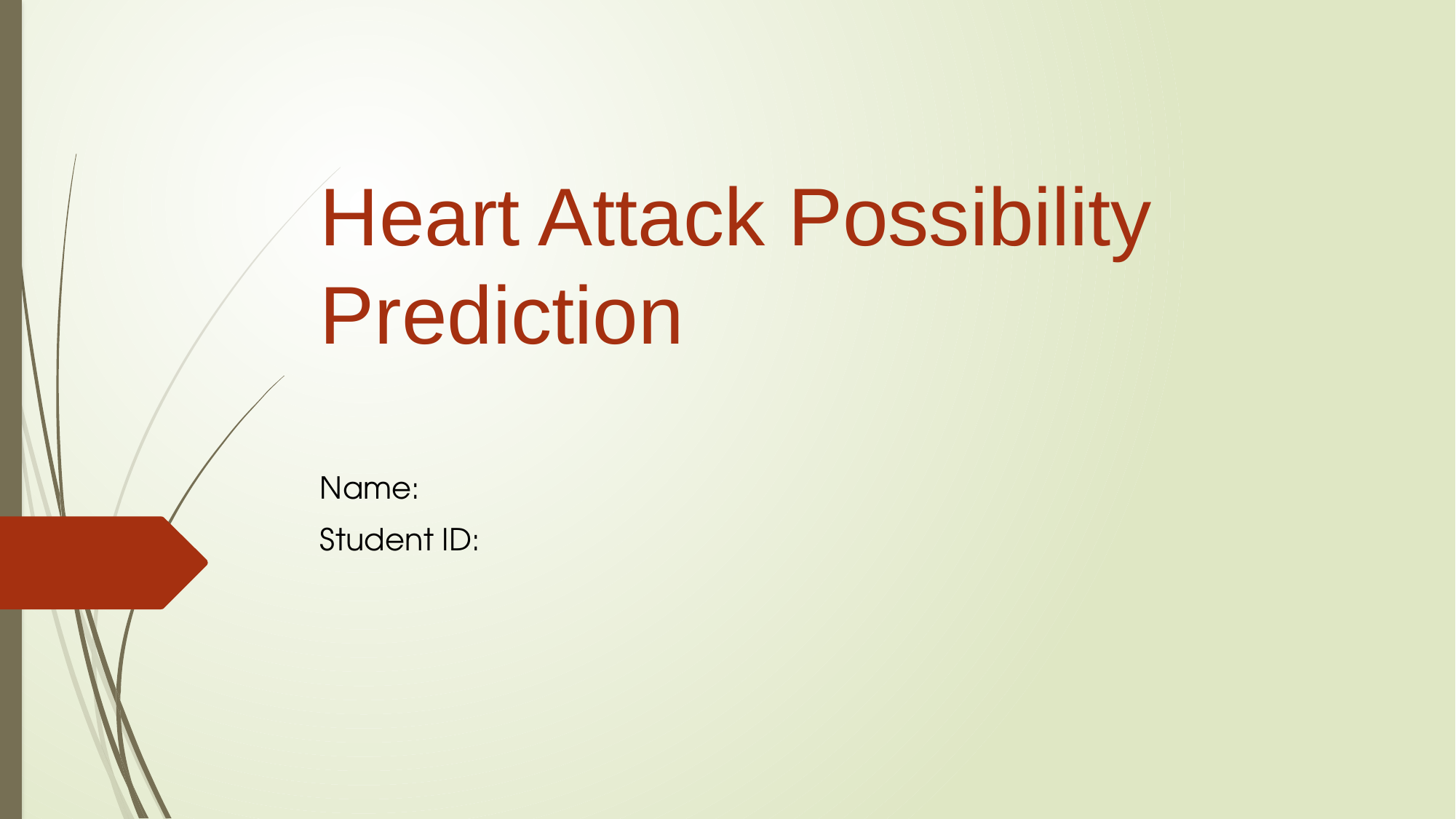

# Heart Attack Possibility Prediction
Name:
Student ID: